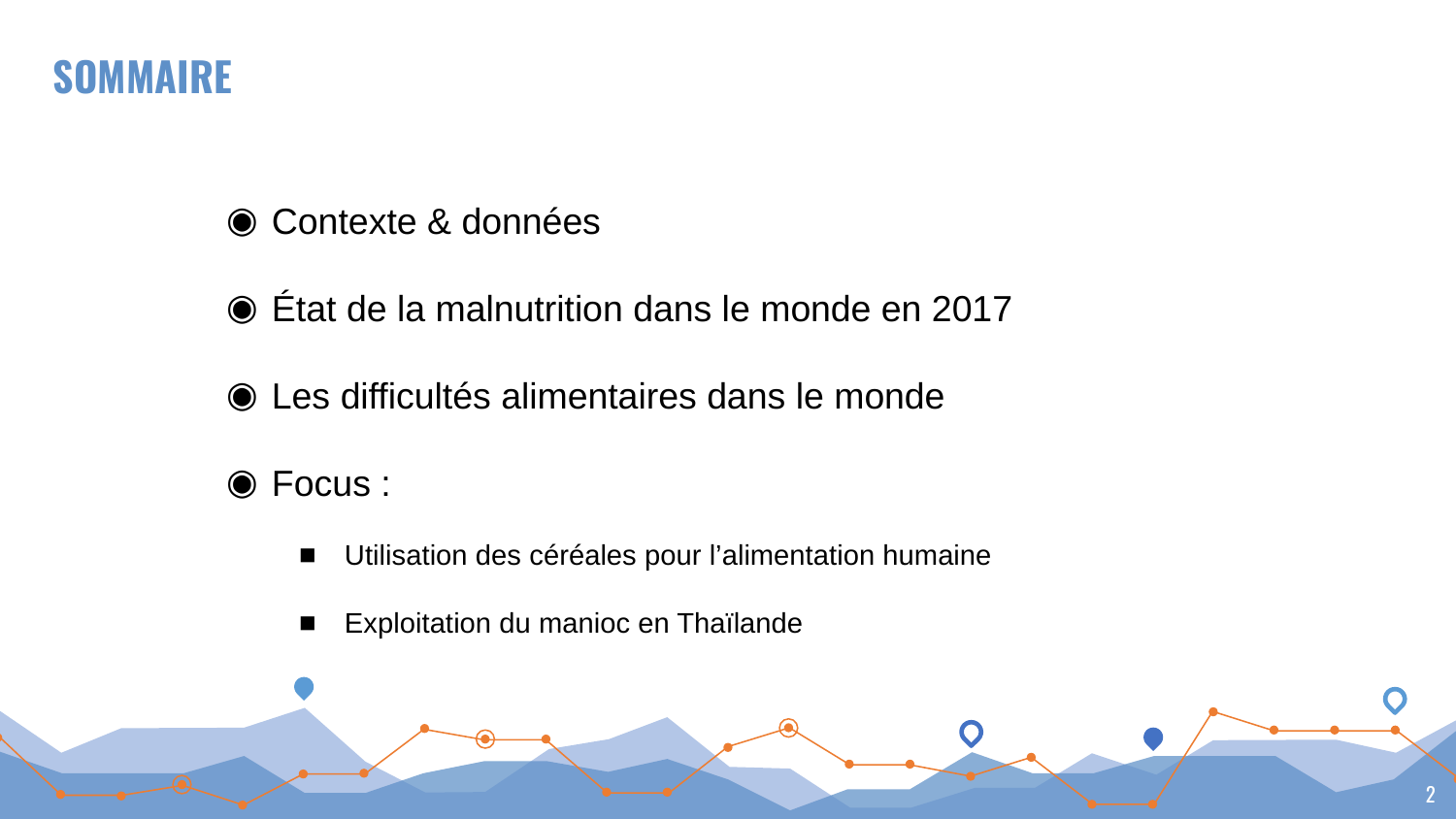

# SOMMAIRE
Contexte & données
État de la malnutrition dans le monde en 2017
Les difficultés alimentaires dans le monde
Focus :
Utilisation des céréales pour l’alimentation humaine
Exploitation du manioc en Thaïlande
2